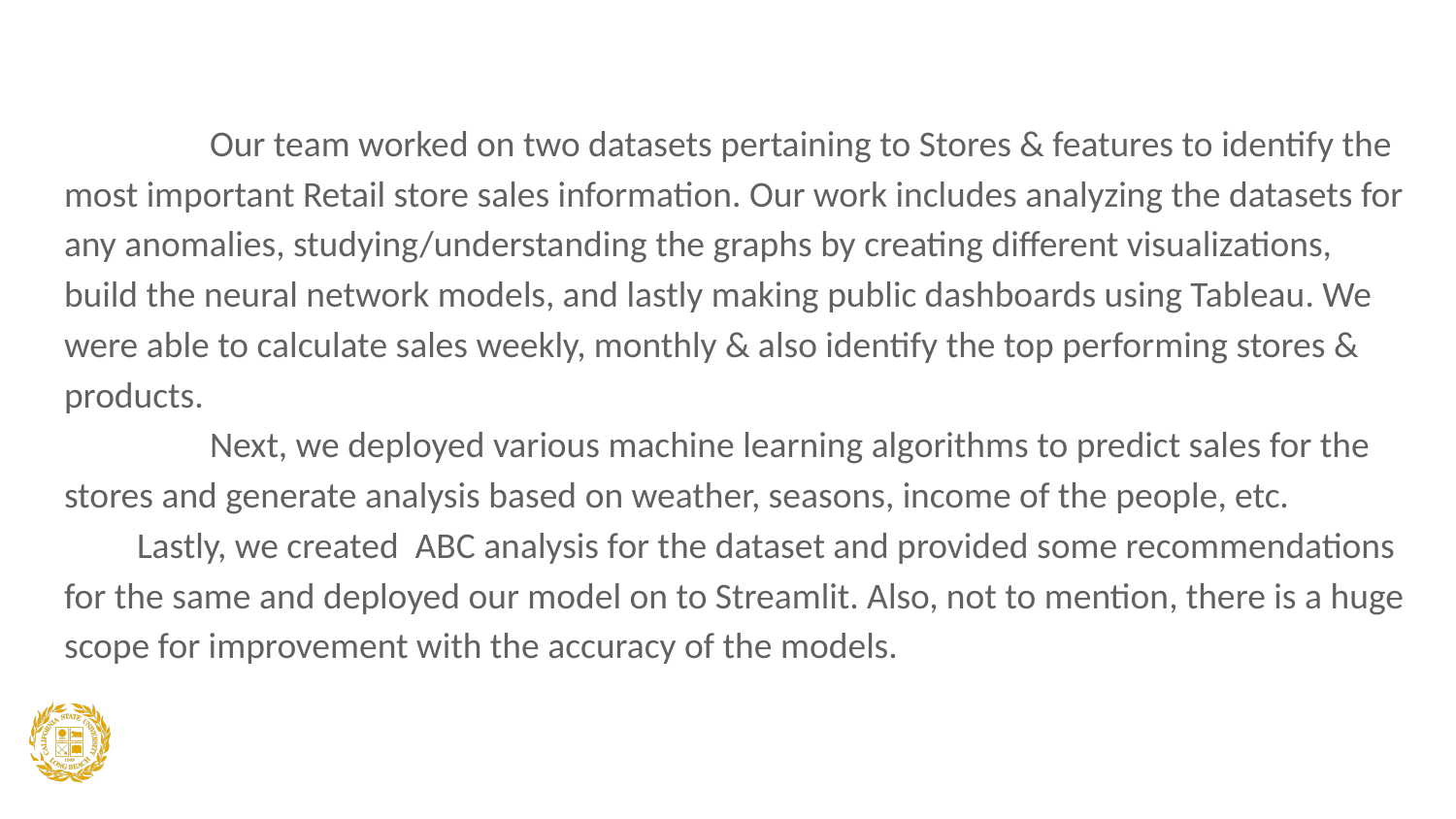

Our team worked on two datasets pertaining to Stores & features to identify the most important Retail store sales information. Our work includes analyzing the datasets for any anomalies, studying/understanding the graphs by creating different visualizations, build the neural network models, and lastly making public dashboards using Tableau. We were able to calculate sales weekly, monthly & also identify the top performing stores & products.
	Next, we deployed various machine learning algorithms to predict sales for the stores and generate analysis based on weather, seasons, income of the people, etc.
Lastly, we created  ABC analysis for the dataset and provided some recommendations for the same and deployed our model on to Streamlit. Also, not to mention, there is a huge scope for improvement with the accuracy of the models.